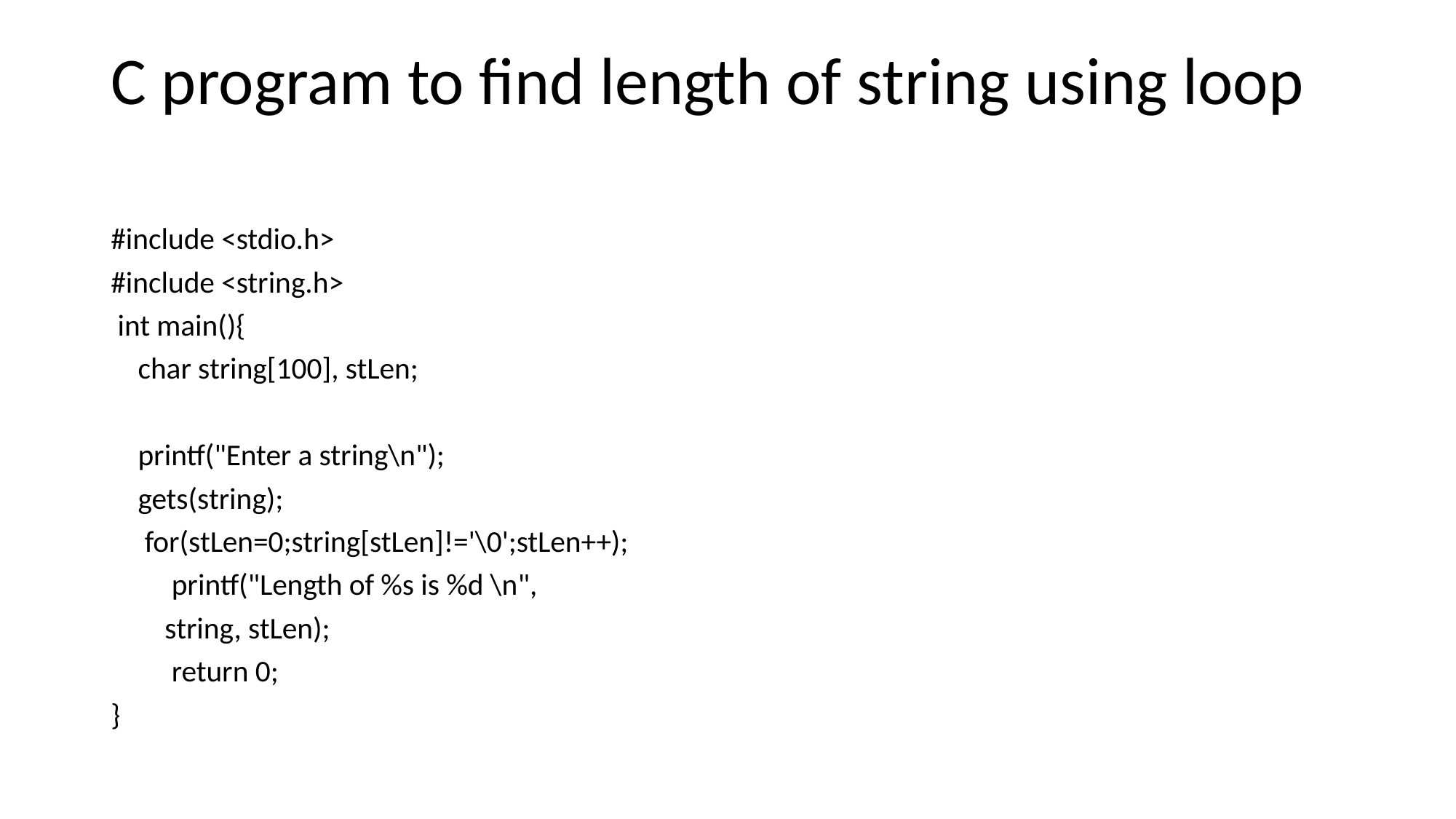

# C program to find length of string using loop
#include <stdio.h>
#include <string.h>
 int main(){
    char string[100], stLen;

    printf("Enter a string\n");
    gets(string);
     for(stLen=0;string[stLen]!='\0';stLen++);
         printf("Length of %s is %d \n",
        string, stLen);
         return 0;
}